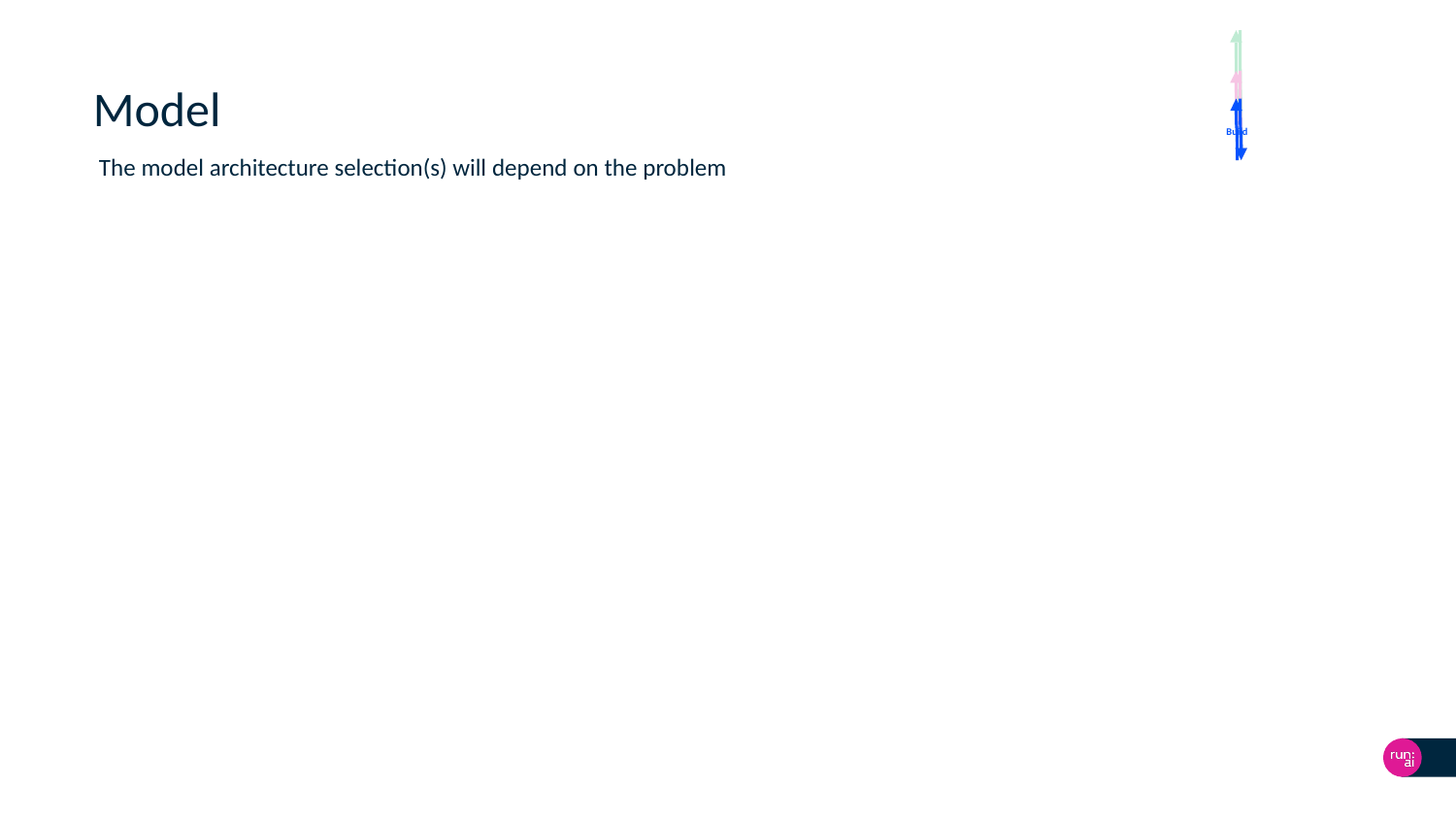

Build
# Model
The model architecture selection(s) will depend on the problem